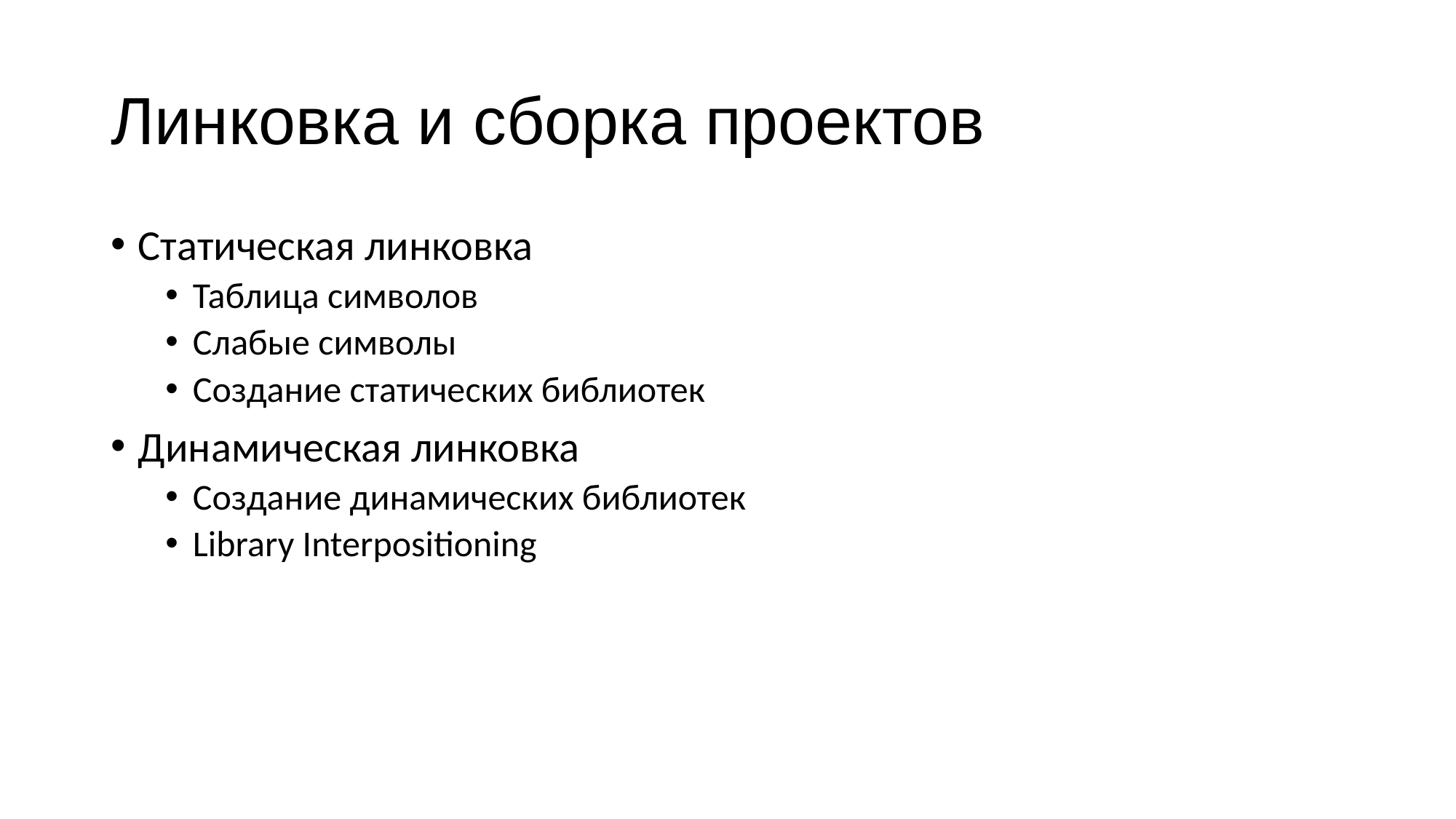

# Линковка и сборка проектов
Статическая линковка
Таблица символов
Слабые символы
Создание статических библиотек
Динамическая линковка
Создание динамических библиотек
Library Interpositioning